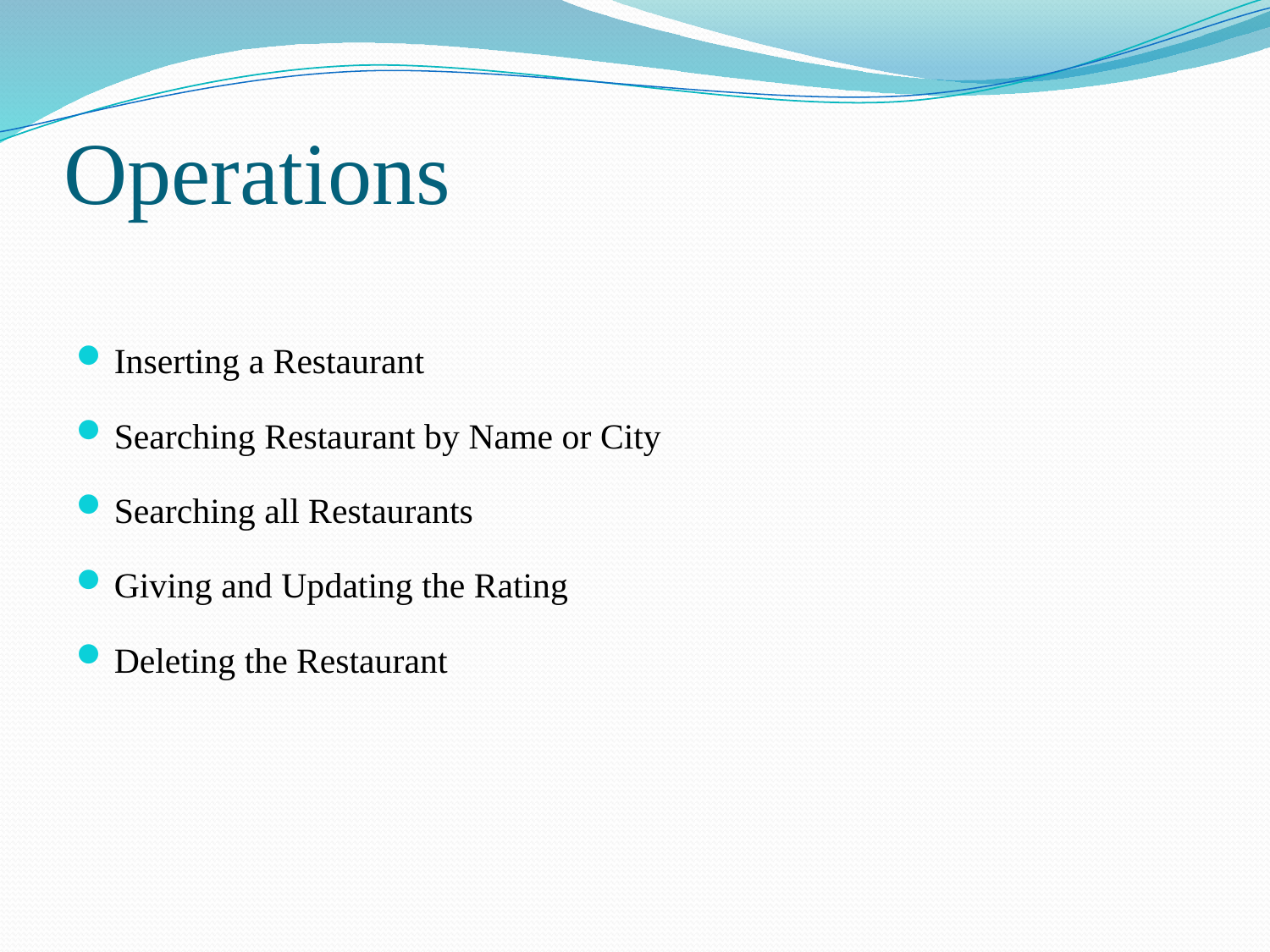

# Operations
Inserting a Restaurant
Searching Restaurant by Name or City
Searching all Restaurants
Giving and Updating the Rating
Deleting the Restaurant